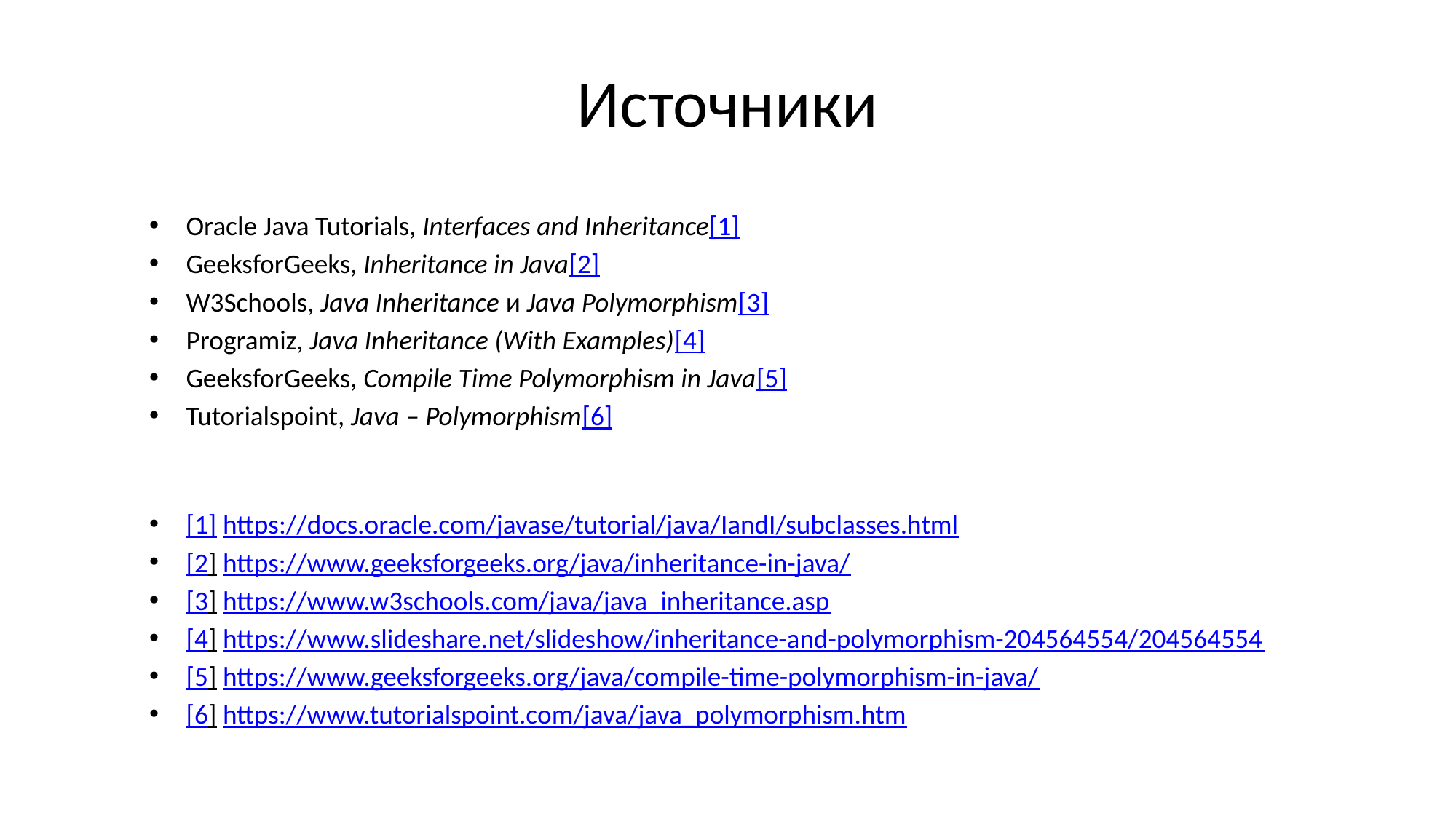

# Источники
Oracle Java Tutorials, Interfaces and Inheritance[1]
GeeksforGeeks, Inheritance in Java[2]
W3Schools, Java Inheritance и Java Polymorphism[3]
Programiz, Java Inheritance (With Examples)[4]
GeeksforGeeks, Compile Time Polymorphism in Java[5]
Tutorialspoint, Java – Polymorphism[6]

[1] https://docs.oracle.com/javase/tutorial/java/IandI/subclasses.html
[2] https://www.geeksforgeeks.org/java/inheritance-in-java/
[3] https://www.w3schools.com/java/java_inheritance.asp
[4] https://www.slideshare.net/slideshow/inheritance-and-polymorphism-204564554/204564554
[5] https://www.geeksforgeeks.org/java/compile-time-polymorphism-in-java/
[6] https://www.tutorialspoint.com/java/java_polymorphism.htm